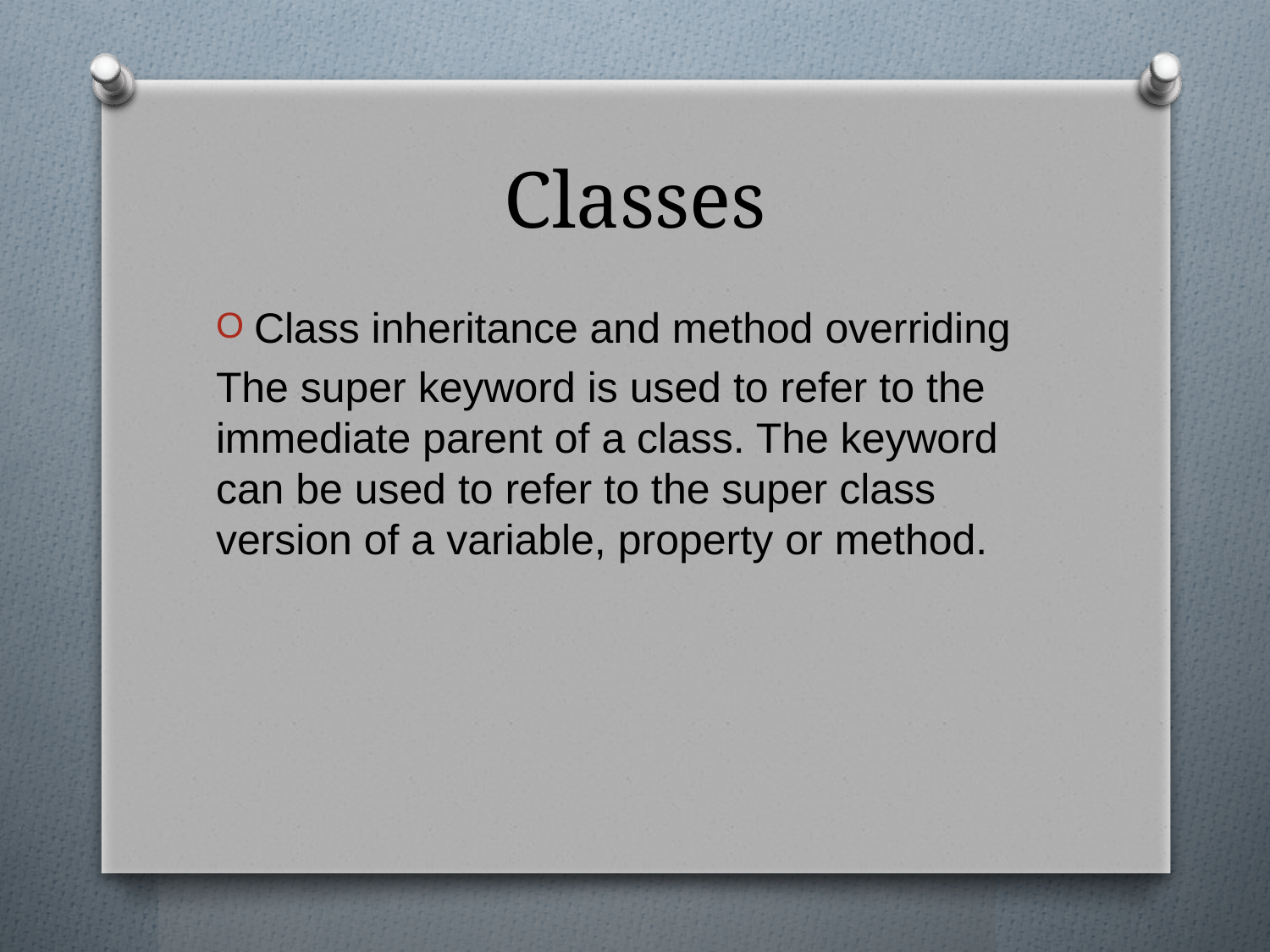

# Classes
Class inheritance and method overriding
The super keyword is used to refer to the immediate parent of a class. The keyword can be used to refer to the super class version of a variable, property or method.